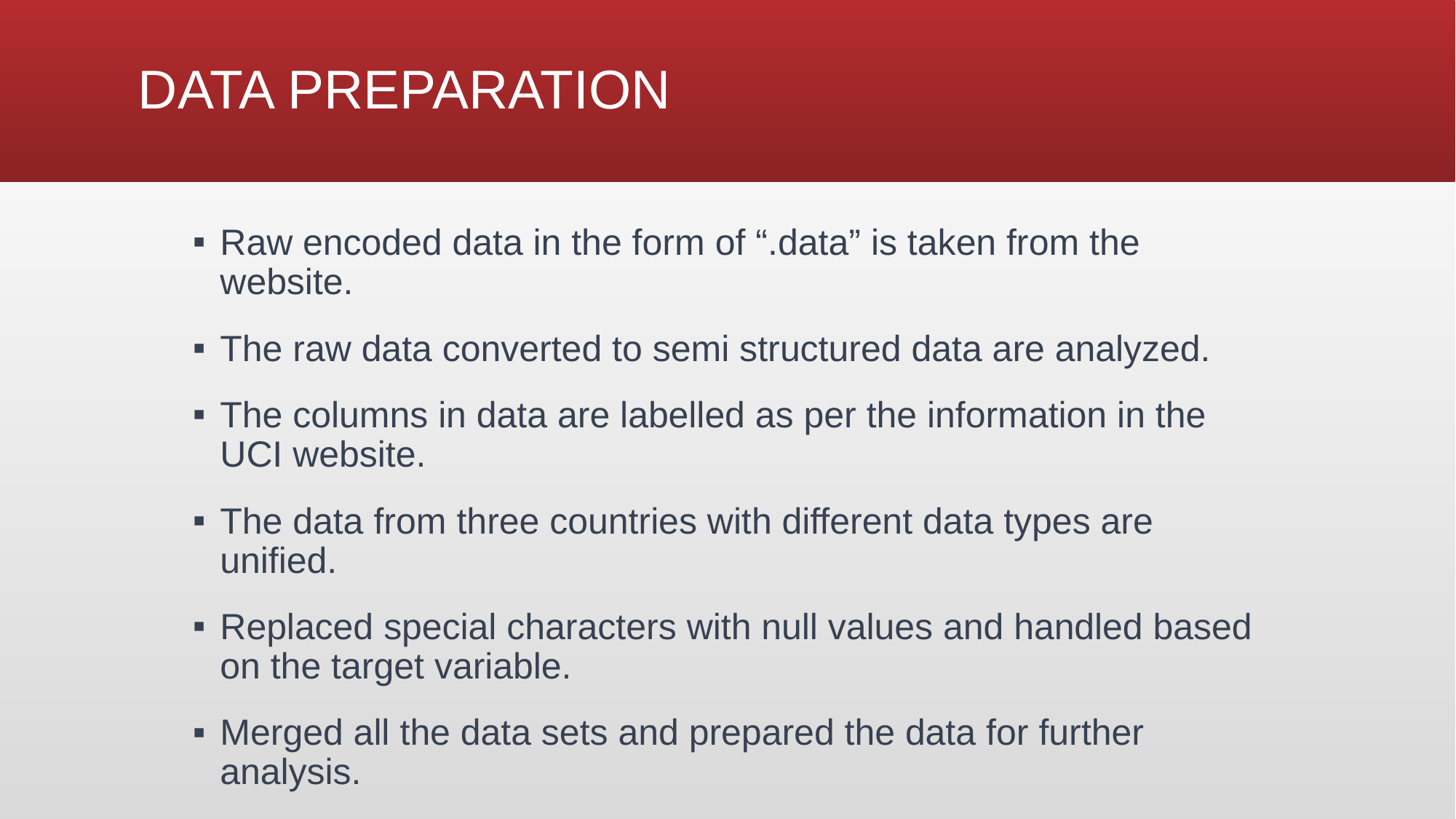

# DATA PREPARATION
Raw encoded data in the form of “.data” is taken from the website.
The raw data converted to semi structured data are analyzed.
The columns in data are labelled as per the information in the UCI website.
The data from three countries with different data types are unified.
Replaced special characters with null values and handled based on the target variable.
Merged all the data sets and prepared the data for further analysis.